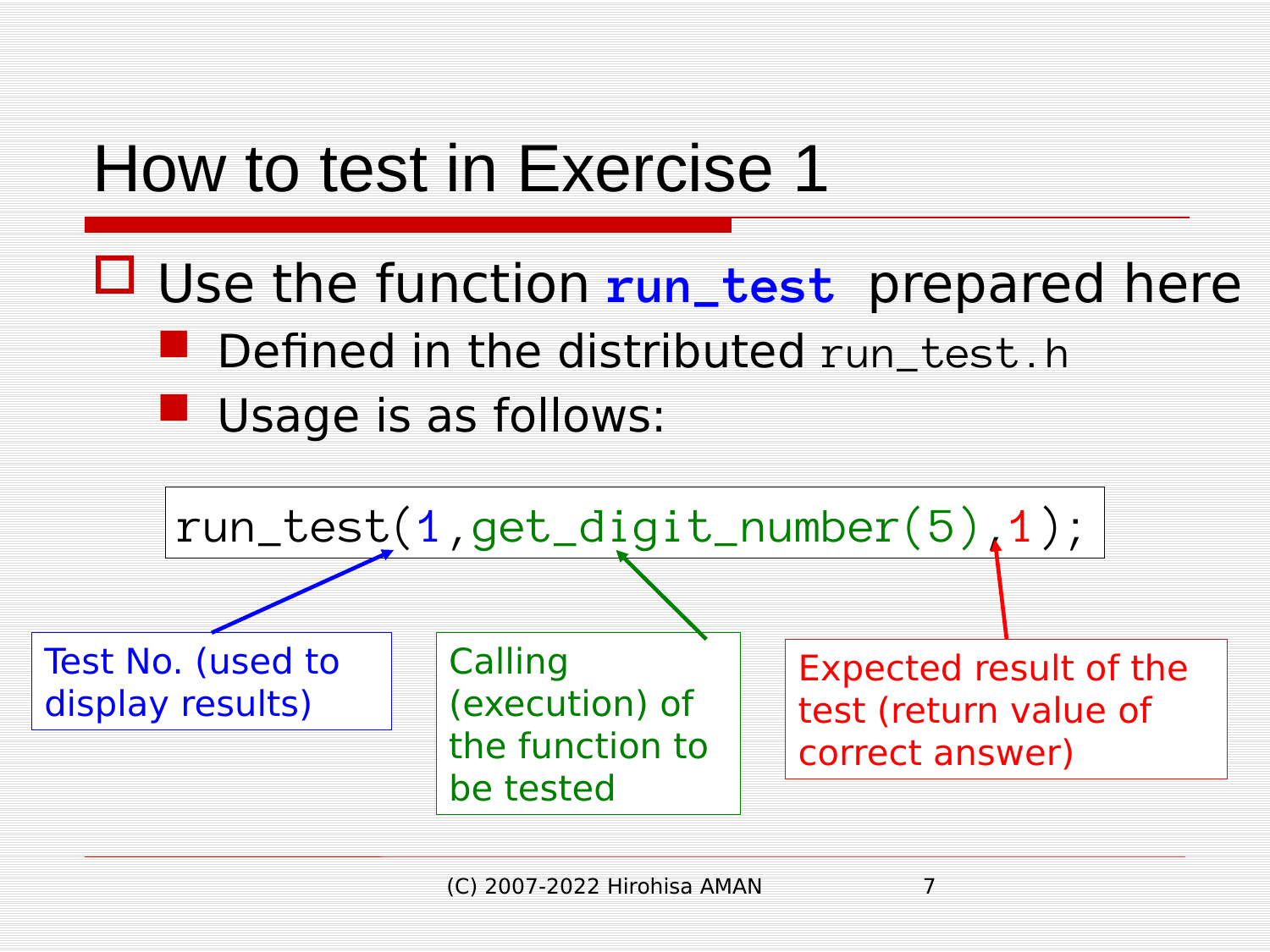

# How to test in Exercise 1
Use the function run_test prepared here
Defined in the distributed run_test.h
Usage is as follows:
run_test(1,get_digit_number(5),1);
Test No. (used to display results)
Calling (execution) of the function to be tested
Expected result of the test (return value of correct answer)
(C) 2007-2022 Hirohisa AMAN
7